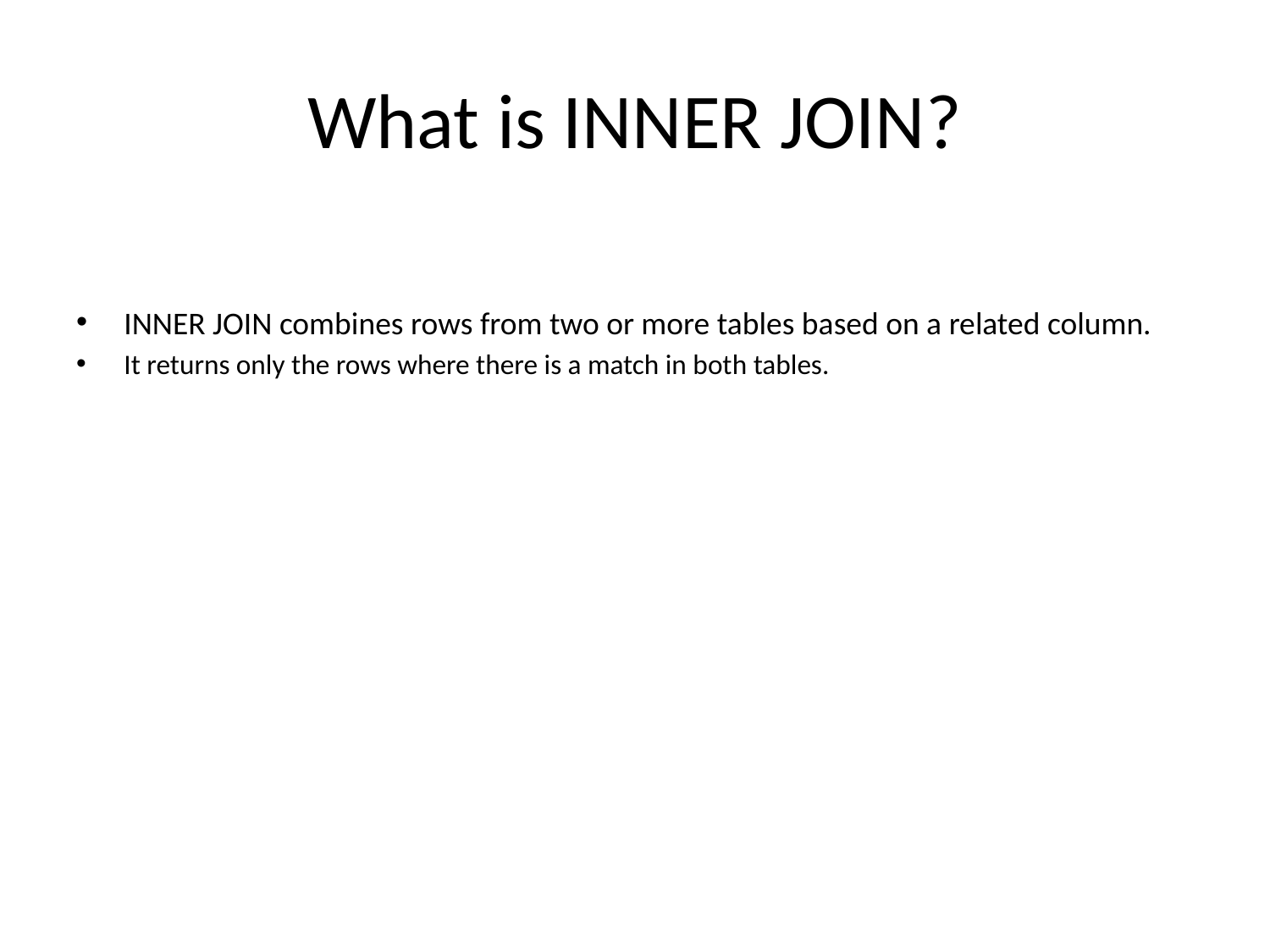

# What is INNER JOIN?

INNER JOIN combines rows from two or more tables based on a related column.
It returns only the rows where there is a match in both tables.